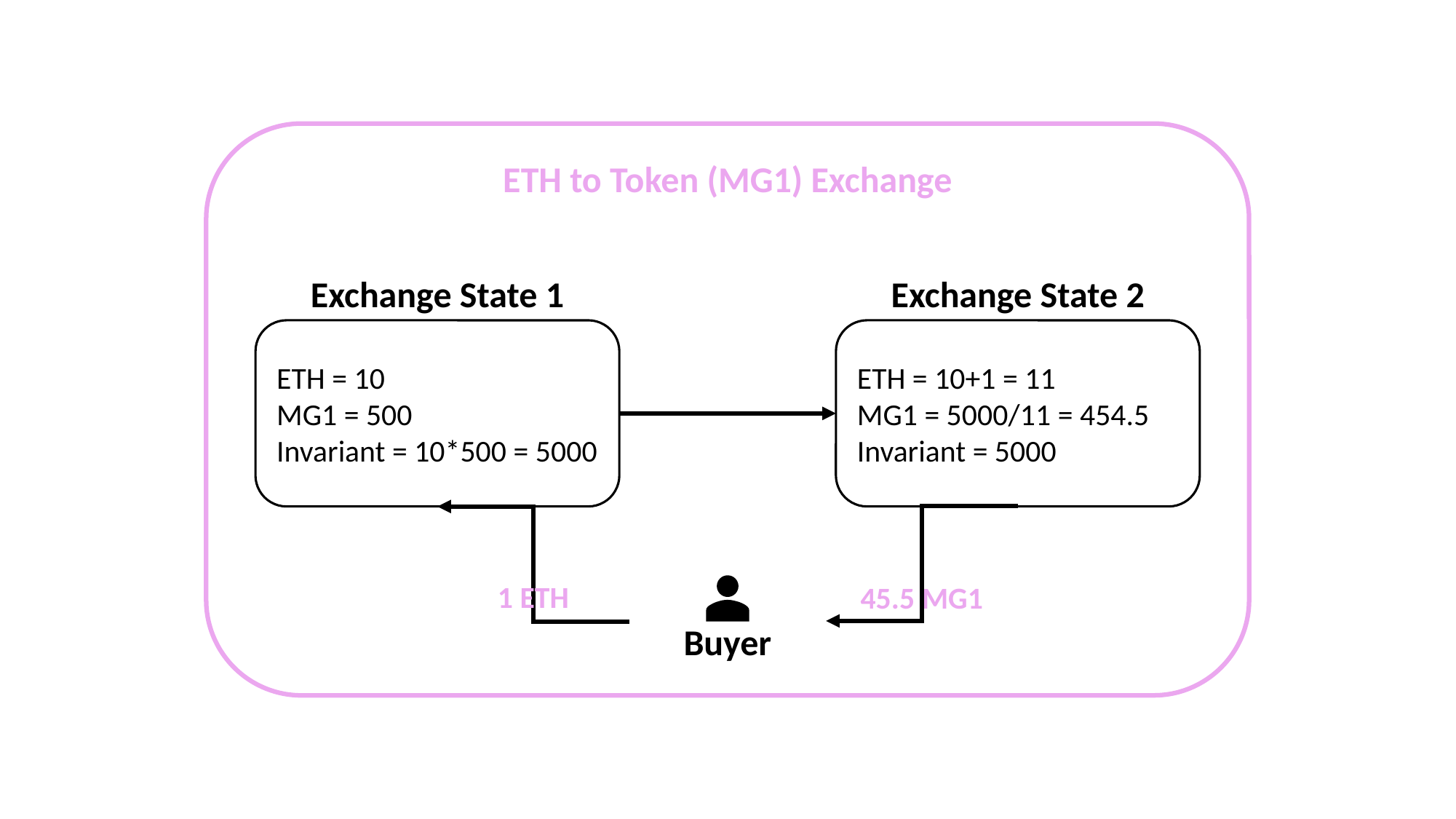

ETH to Token (MG1) Exchange
Exchange State 1
Exchange State 2
ETH = 10
MG1 = 500
Invariant = 10*500 = 5000
ETH = 10+1 = 11
MG1 = 5000/11 = 454.5
Invariant = 5000
1 ETH
45.5 MG1

Buyer